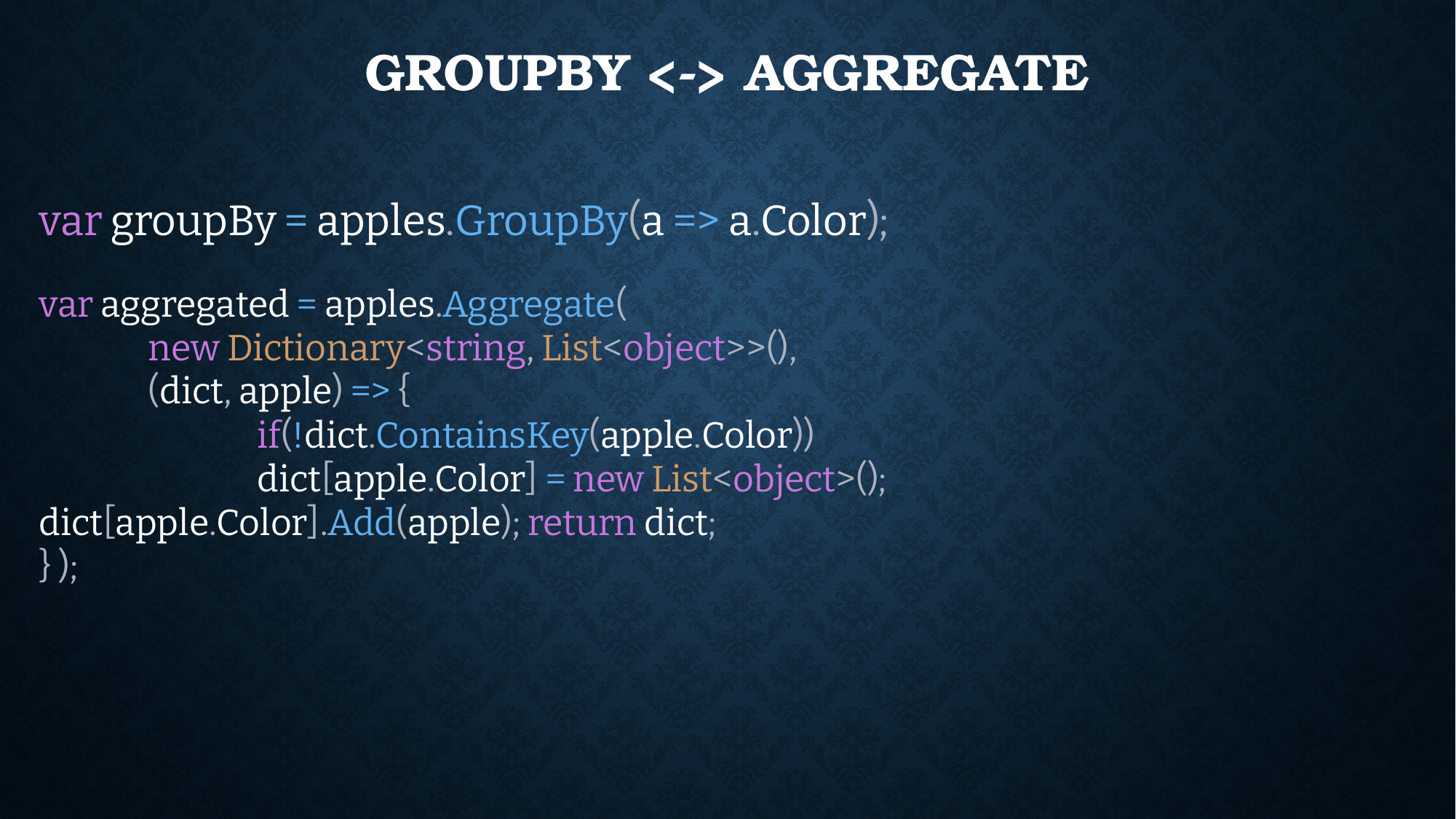

# Groupby <-> aggregate
var groupBy = apples.GroupBy(a => a.Color);

var aggregated = apples.Aggregate(
	new Dictionary<string, List<object>>(),
	(dict, apple) => {
		if(!dict.ContainsKey(apple.Color)) 						dict[apple.Color] = new List<object>(); 		dict[apple.Color].Add(apple); return dict;
} );